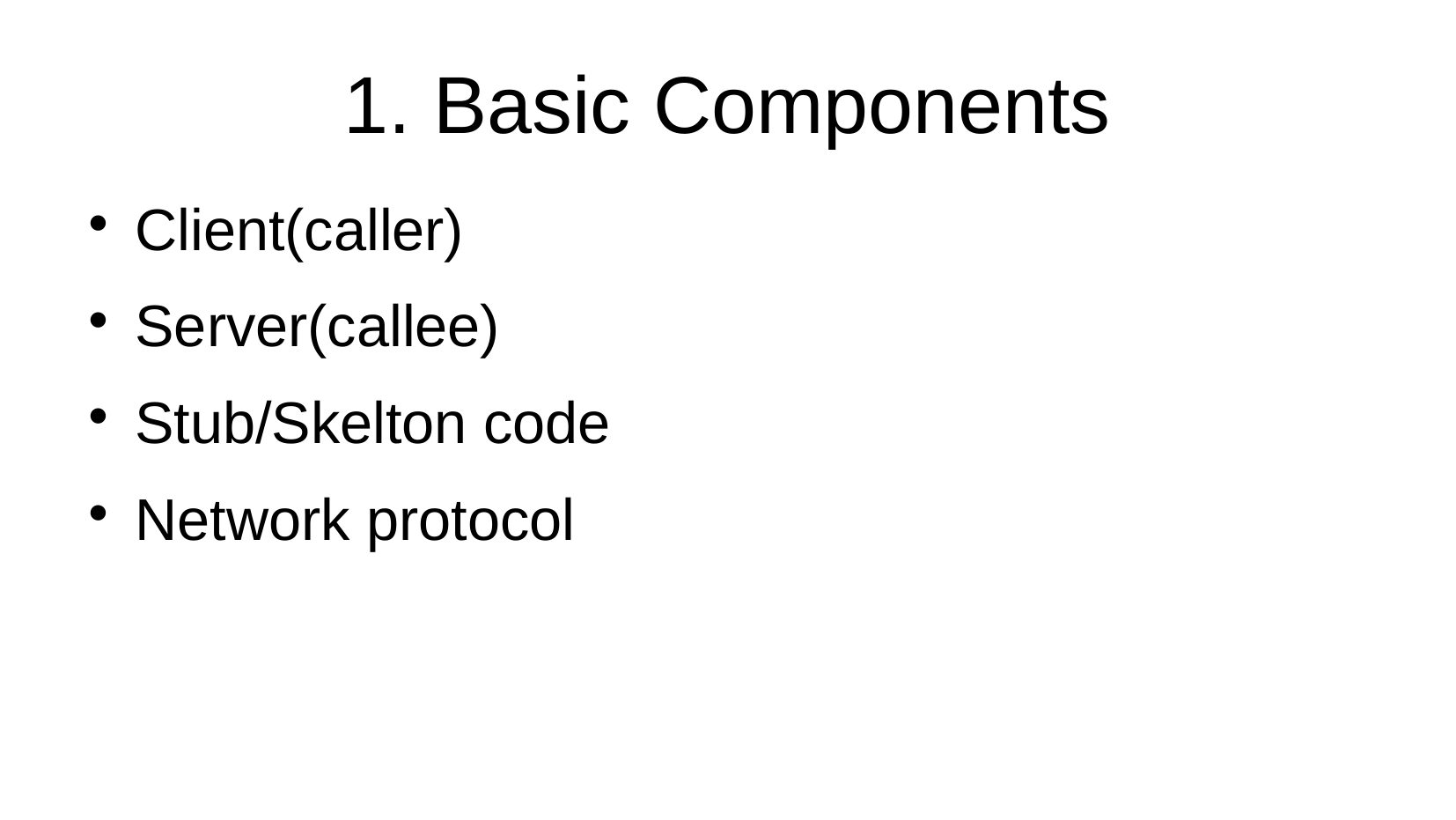

1. Basic Components
Client(caller)
Server(callee)
Stub/Skelton code
Network protocol